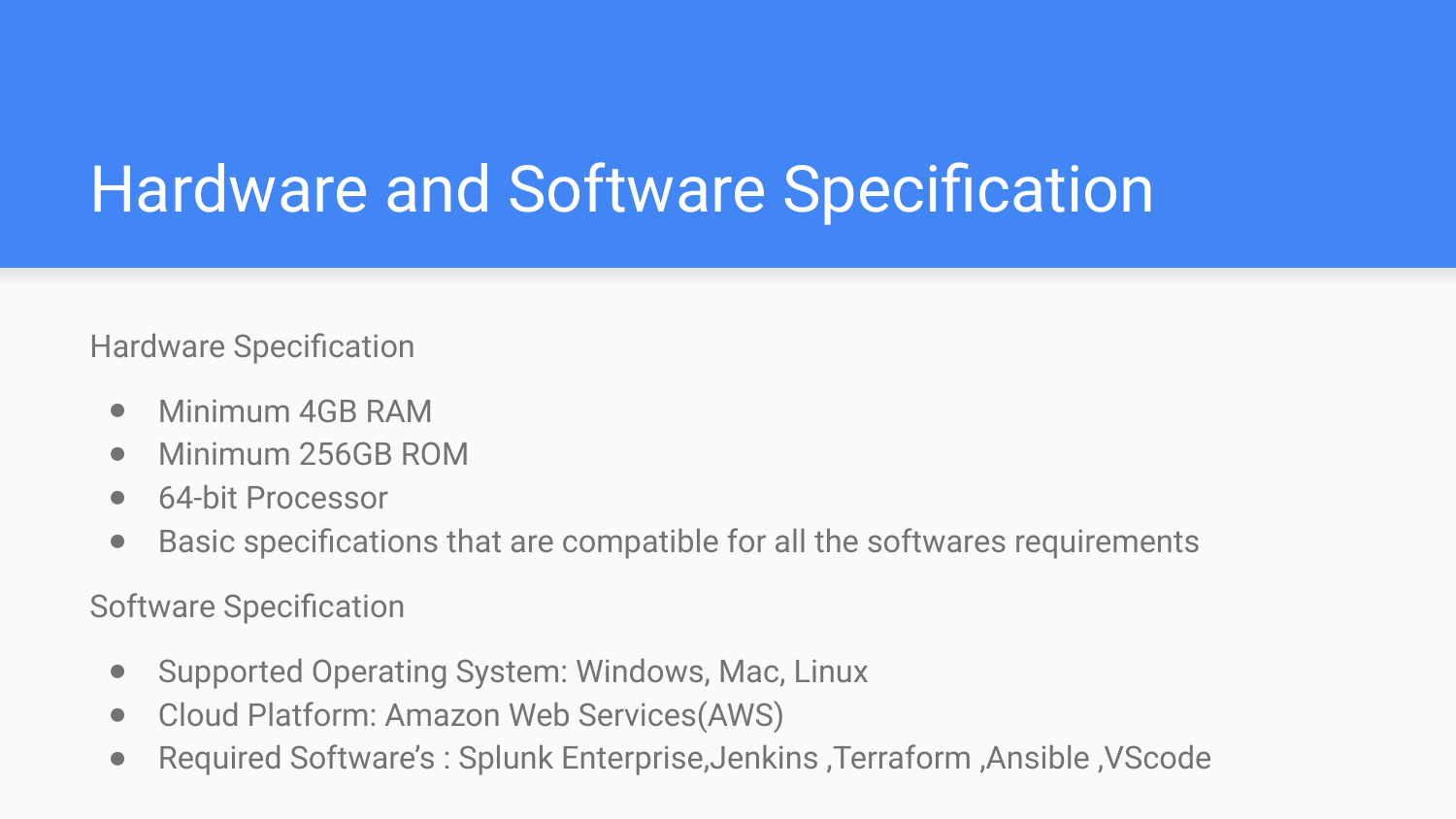

# Hardware and Software Specification
Hardware Specification
Minimum 4GB RAM
Minimum 256GB ROM
64-bit Processor
Basic specifications that are compatible for all the softwares requirements
Software Specification
Supported Operating System: Windows, Mac, Linux
Cloud Platform: Amazon Web Services(AWS)
Required Software’s : Splunk Enterprise,Jenkins ,Terraform ,Ansible ,VScode